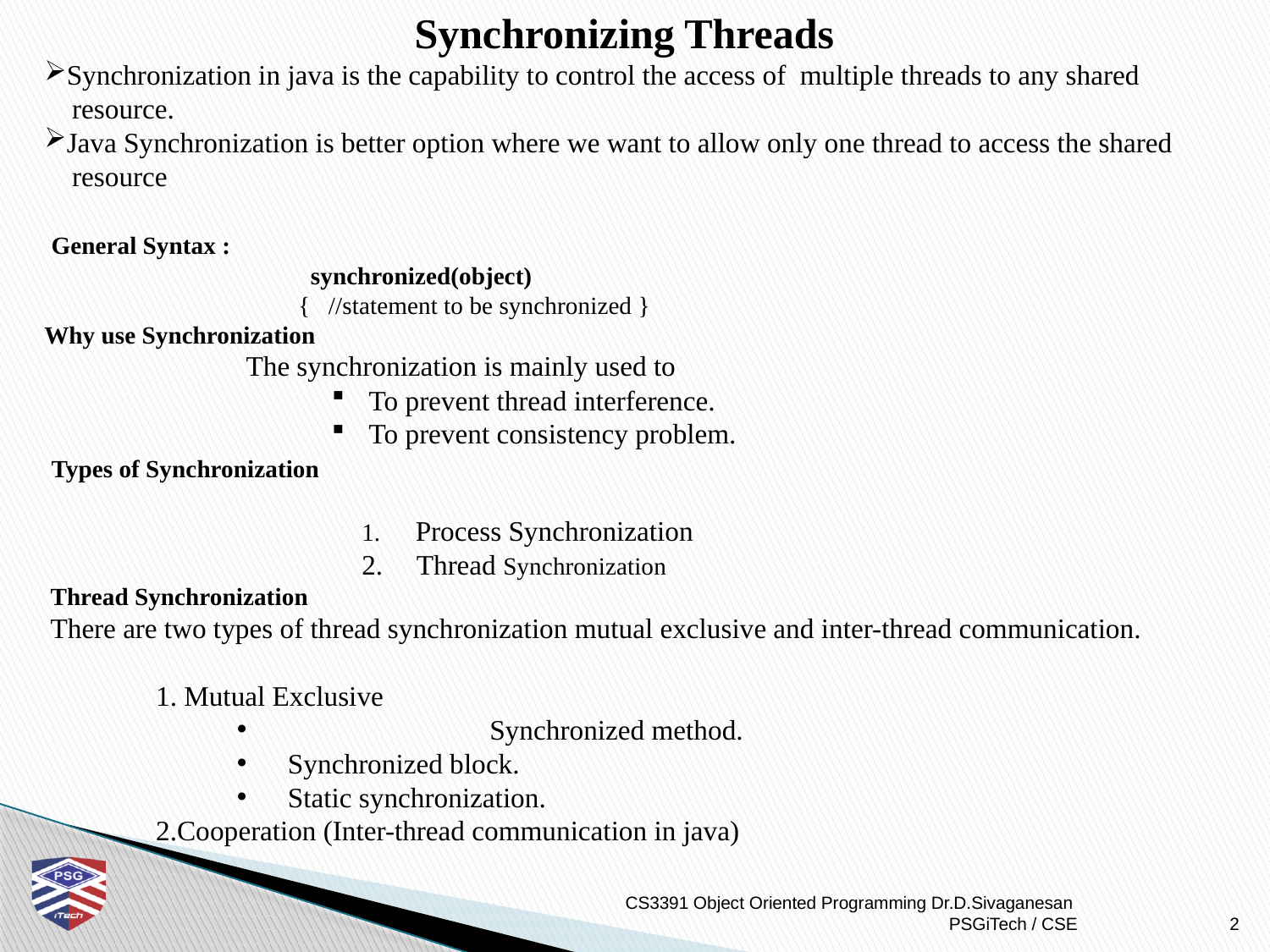

Synchronizing Threads
Synchronization in java is the capability to control the access of  multiple threads to any shared
    resource.
Java Synchronization is better option where we want to allow only one thread to access the shared
    resource

 General Syntax :
		  synchronized(object)
 		{   //statement to be synchronized }
Why use Synchronization
                             The synchronization is mainly used to
 To prevent thread interference.
 To prevent consistency problem.
 Types of Synchronization

 Process Synchronization
 Thread Synchronization
 Thread Synchronization
 There are two types of thread synchronization mutual exclusive and inter-thread communication.

                1. Mutual Exclusive
	Synchronized method.
   Synchronized block.
   Static synchronization.
                2.Cooperation (Inter-thread communication in java)
2
CS3391 Object Oriented Programming Dr.D.Sivaganesan  PSGiTech / CSE